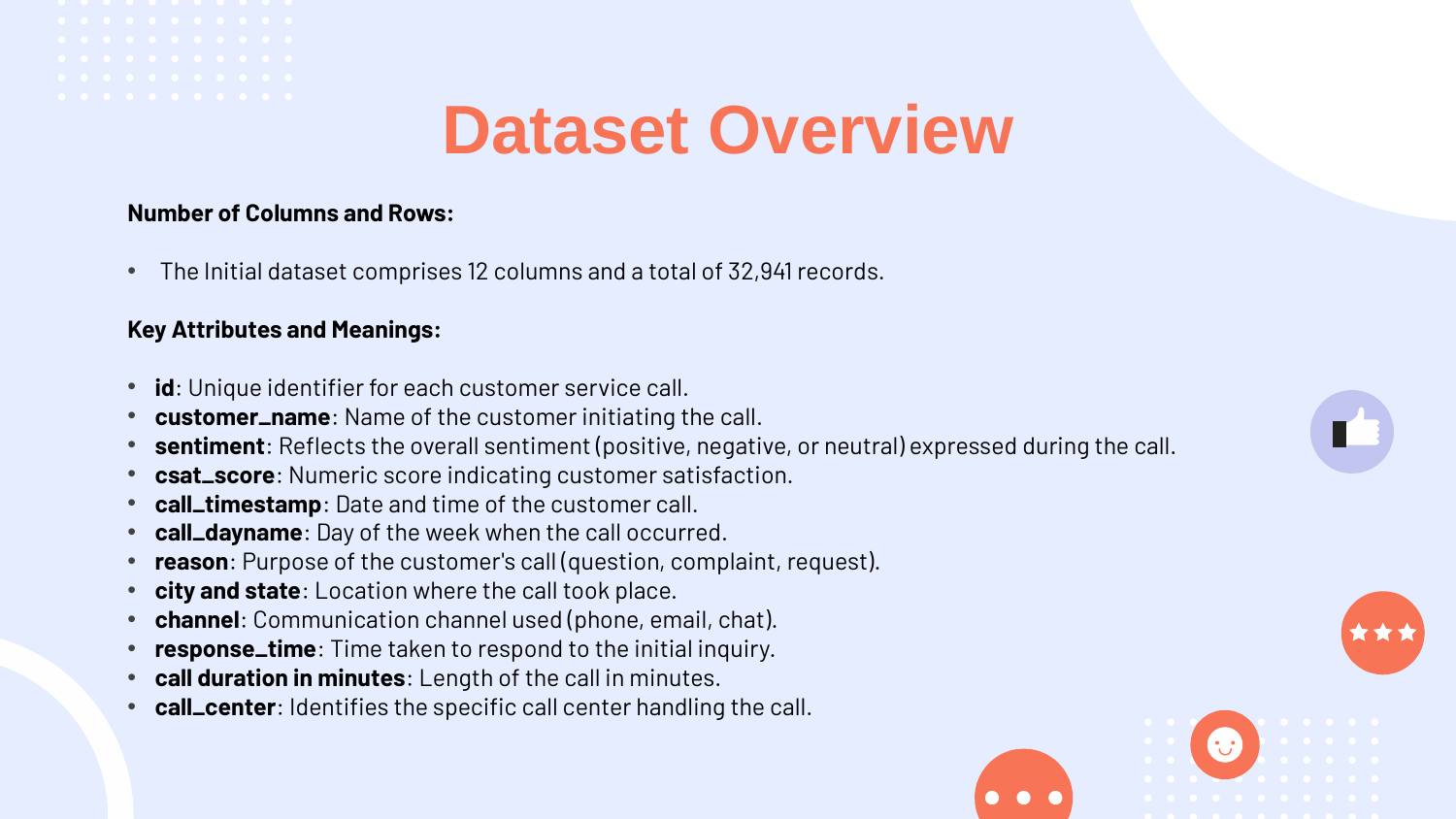

# Dataset Overview
Number of Columns and Rows:

 The Initial dataset comprises 12 columns and a total of 32,941 records.

Key Attributes and Meanings:

id: Unique identifier for each customer service call.
customer_name: Name of the customer initiating the call.
sentiment: Reflects the overall sentiment (positive, negative, or neutral) expressed during the call.
csat_score: Numeric score indicating customer satisfaction.
call_timestamp: Date and time of the customer call.
call_dayname: Day of the week when the call occurred.
reason: Purpose of the customer's call (question, complaint, request).
city and state: Location where the call took place.
channel: Communication channel used (phone, email, chat).
response_time: Time taken to respond to the initial inquiry.
call duration in minutes: Length of the call in minutes.
call_center: Identifies the specific call center handling the call.